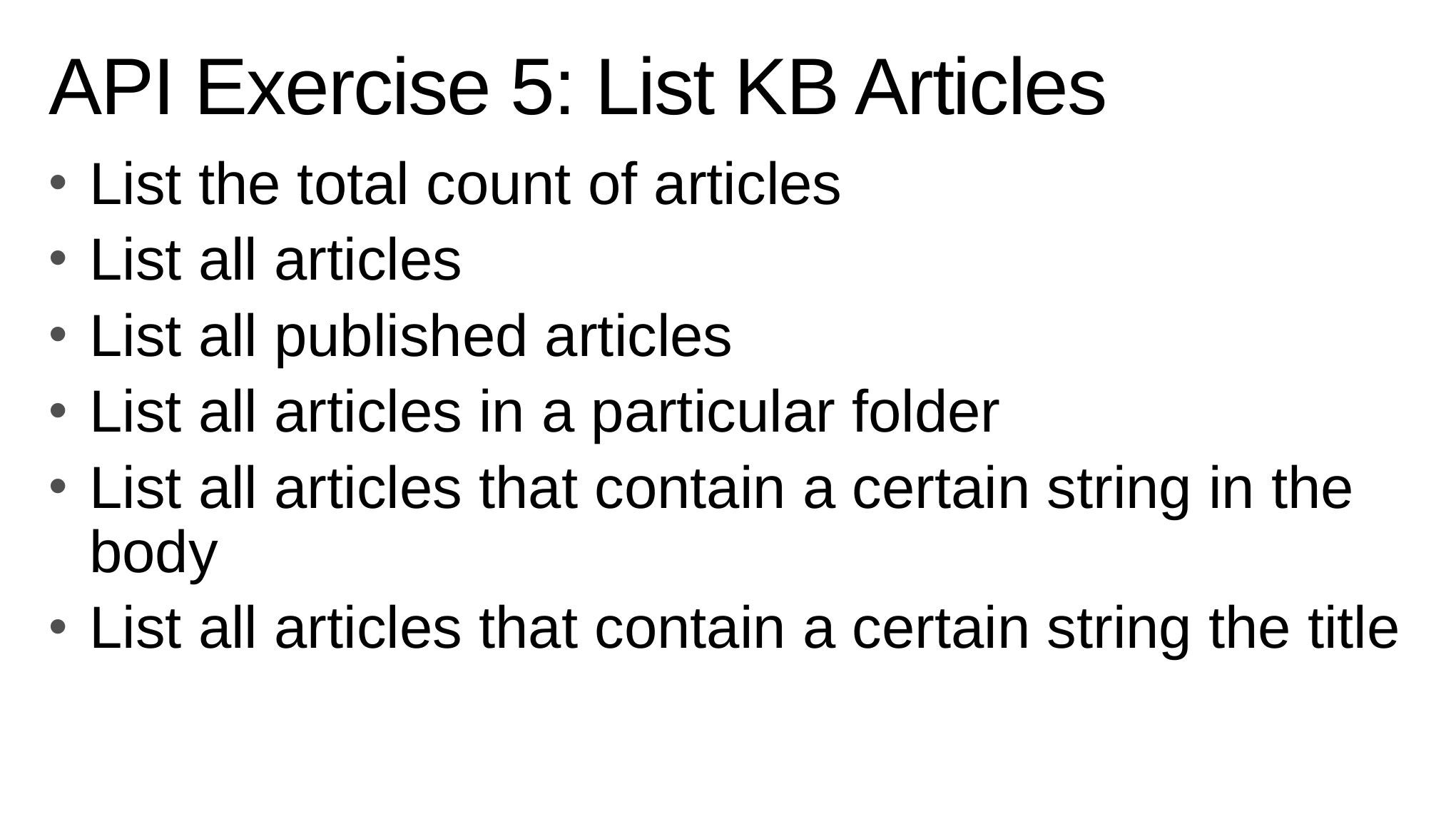

# API Exercise 5: List KB Articles
List the total count of articles
List all articles
List all published articles
List all articles in a particular folder
List all articles that contain a certain string in the body
List all articles that contain a certain string the title